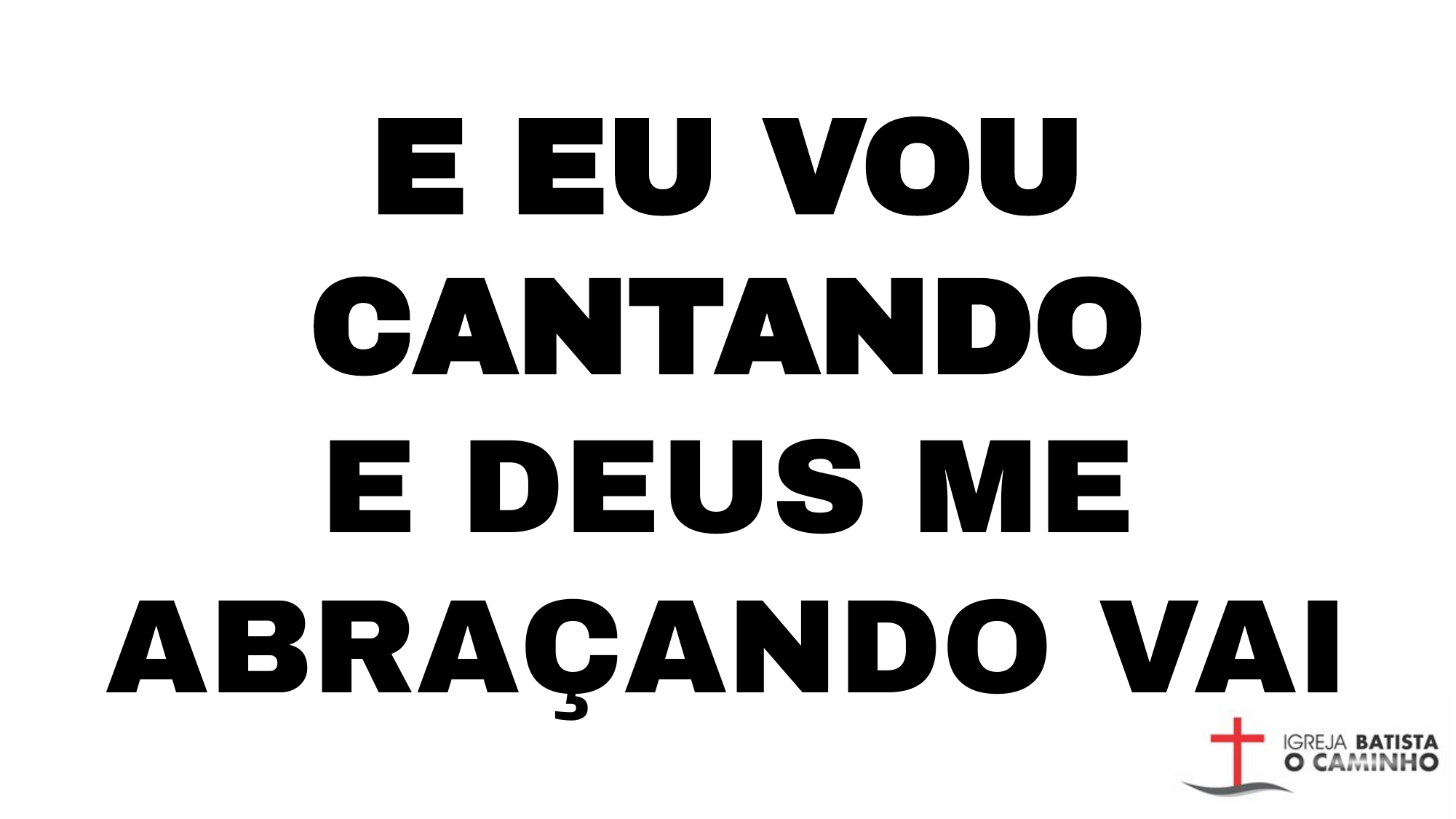

# E eu vou cantando e Deus me abraçando vai